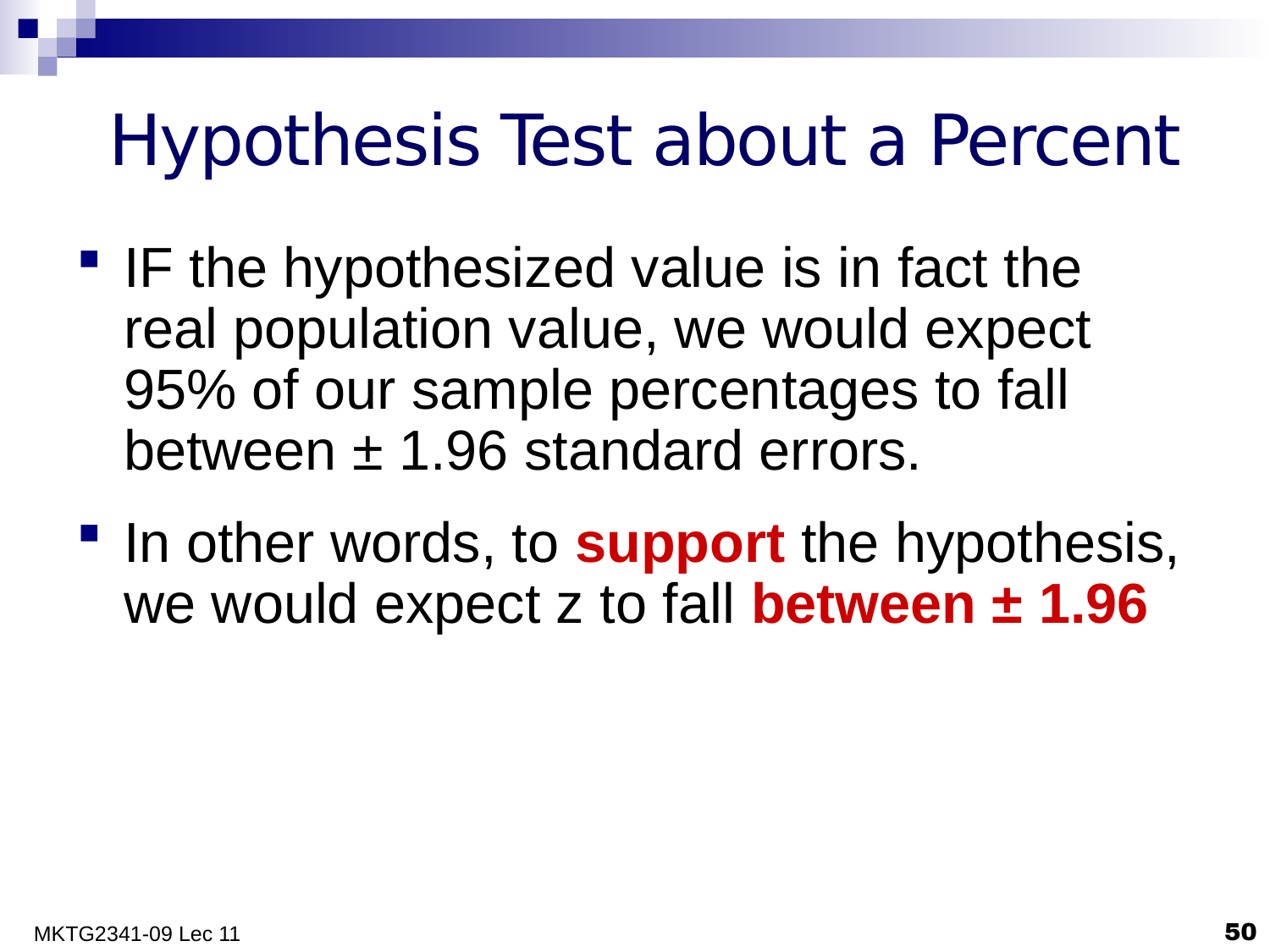

# Hypothesis Test about a Percent
IF the hypothesized value is in fact the real population value, we would expect 95% of our sample percentages to fall between ± 1.96 standard errors.
In other words, to support the hypothesis, we would expect z to fall between ± 1.96
MKTG2341-09 Lec 11
50